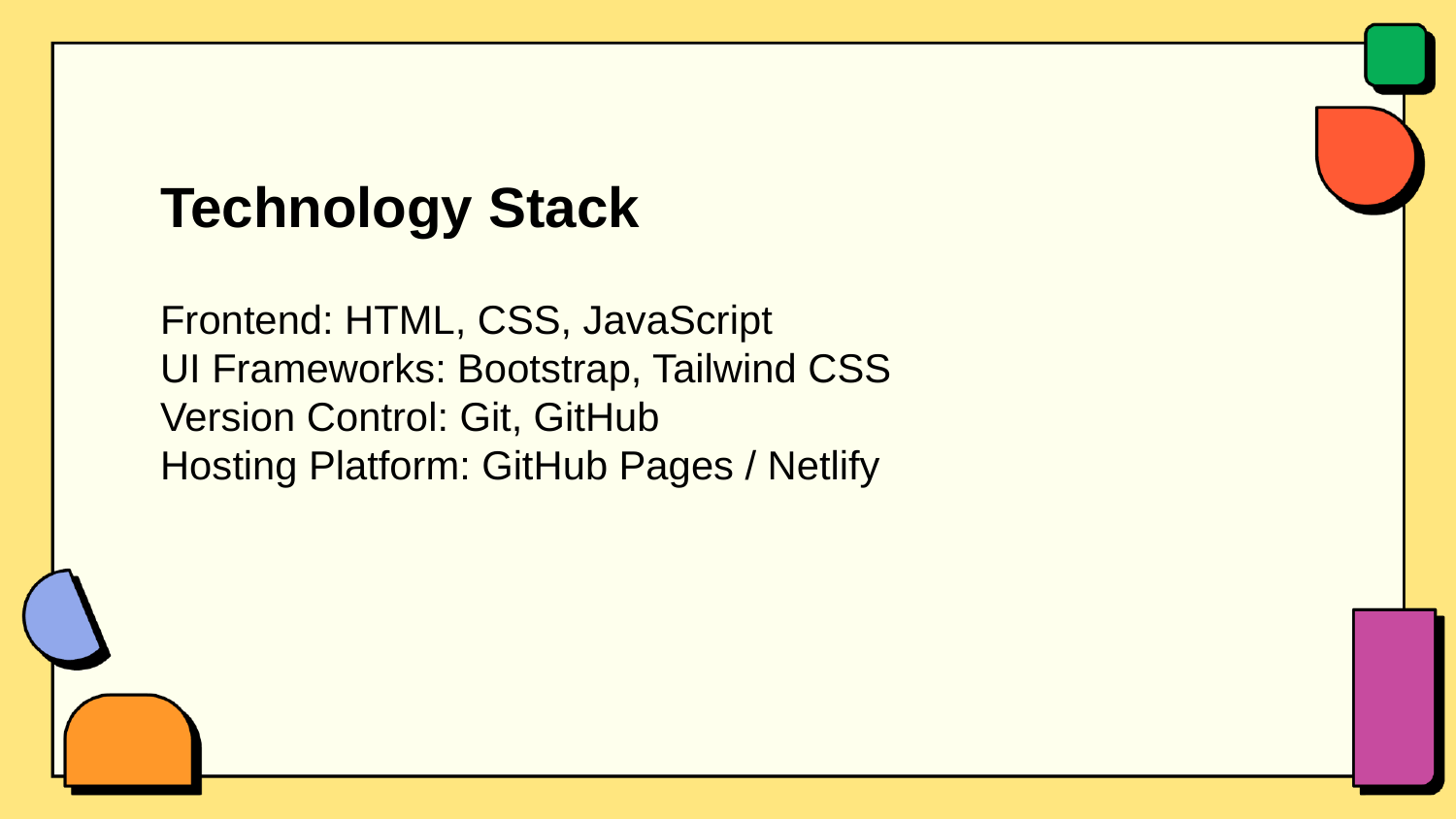

Technology Stack
Frontend: HTML, CSS, JavaScript
UI Frameworks: Bootstrap, Tailwind CSS
Version Control: Git, GitHub
Hosting Platform: GitHub Pages / Netlify